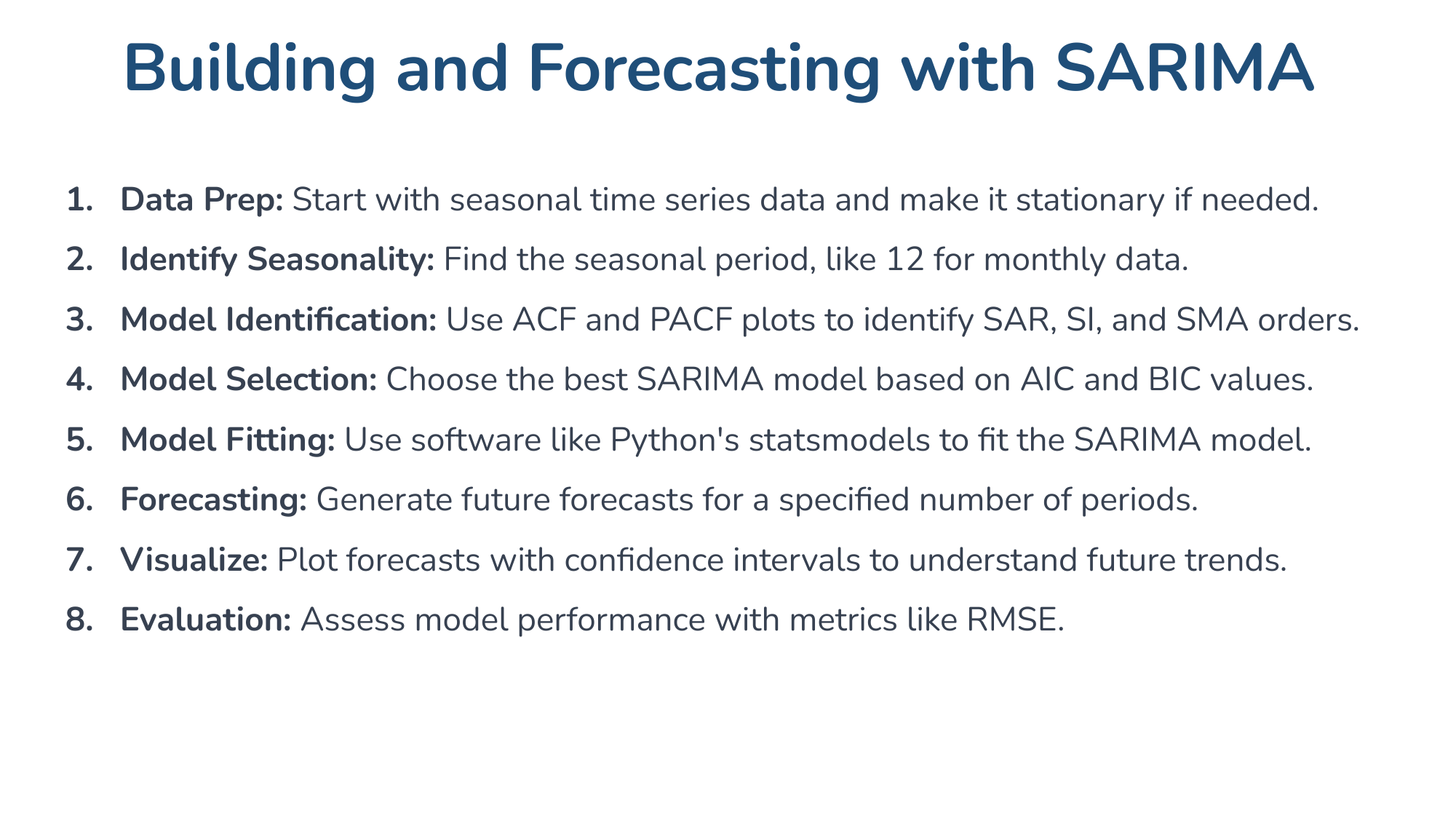

Building and Forecasting with SARIMA
Data Prep: Start with seasonal time series data and make it stationary if needed.
Identify Seasonality: Find the seasonal period, like 12 for monthly data.
Model Identification: Use ACF and PACF plots to identify SAR, SI, and SMA orders.
Model Selection: Choose the best SARIMA model based on AIC and BIC values.
Model Fitting: Use software like Python's statsmodels to fit the SARIMA model.
Forecasting: Generate future forecasts for a specified number of periods.
Visualize: Plot forecasts with confidence intervals to understand future trends.
Evaluation: Assess model performance with metrics like RMSE.